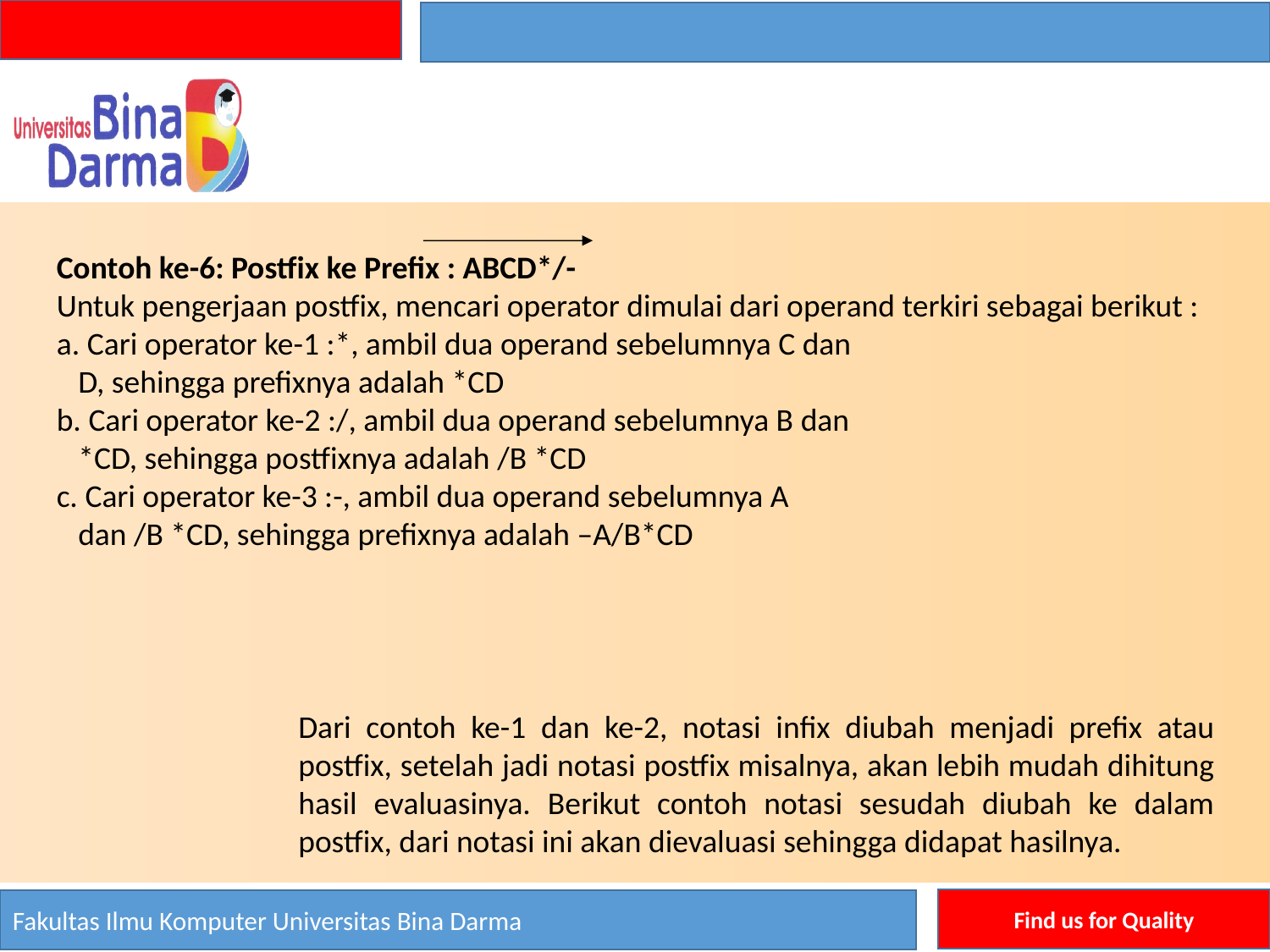

Contoh ke-6: Postfix ke Prefix : ABCD*/-
Untuk pengerjaan postfix, mencari operator dimulai dari operand terkiri sebagai berikut :
 Cari operator ke-1 :*, ambil dua operand sebelumnya C dan
   D, sehingga prefixnya adalah *CD
b. Cari operator ke-2 :/, ambil dua operand sebelumnya B dan
   *CD, sehingga postfixnya adalah /B *CD
c. Cari operator ke-3 :-, ambil dua operand sebelumnya A
   dan /B *CD, sehingga prefixnya adalah –A/B*CD

Dari contoh ke-1 dan ke-2, notasi infix diubah menjadi prefix atau postfix, setelah jadi notasi postfix misalnya, akan lebih mudah dihitung hasil evaluasinya. Berikut contoh notasi sesudah diubah ke dalam postfix, dari notasi ini akan dievaluasi sehingga didapat hasilnya.